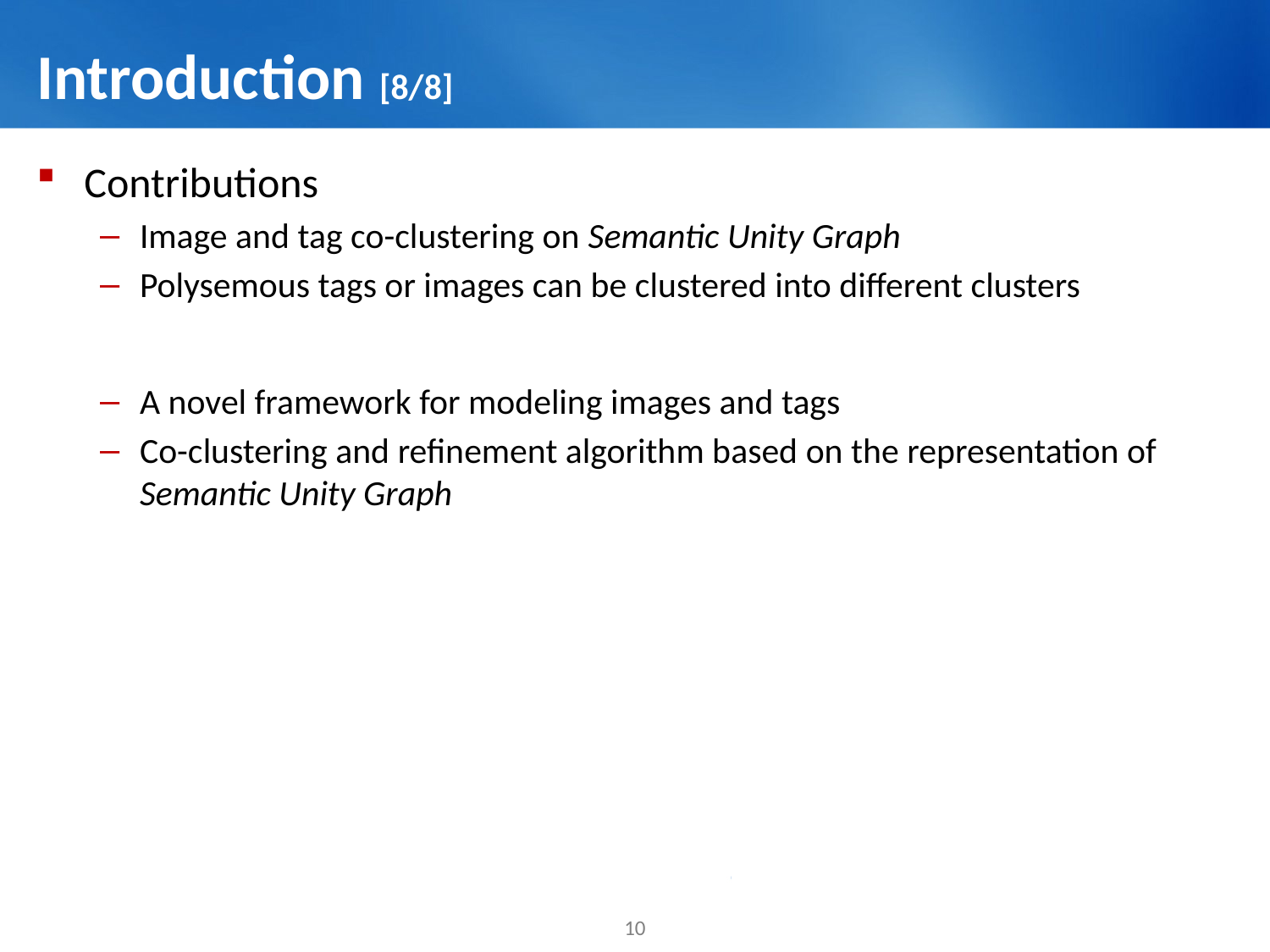

# Introduction [8/8]
Contributions
Image and tag co-clustering on Semantic Unity Graph
Polysemous tags or images can be clustered into different clusters

A novel framework for modeling images and tags
Co-clustering and refinement algorithm based on the representation of Semantic Unity Graph
10